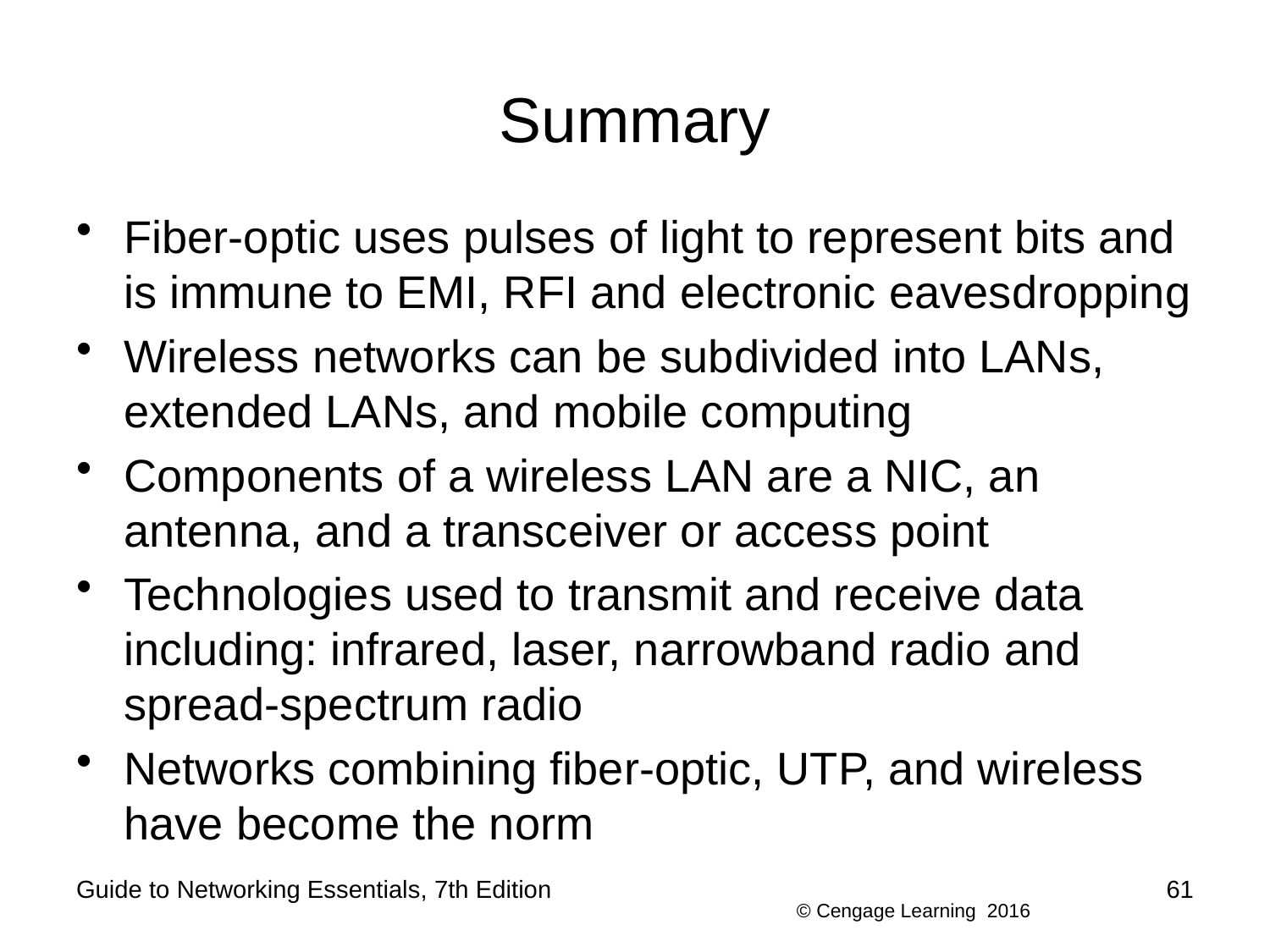

# Summary
Fiber-optic uses pulses of light to represent bits and is immune to EMI, RFI and electronic eavesdropping
Wireless networks can be subdivided into LANs, extended LANs, and mobile computing
Components of a wireless LAN are a NIC, an antenna, and a transceiver or access point
Technologies used to transmit and receive data including: infrared, laser, narrowband radio and spread-spectrum radio
Networks combining fiber-optic, UTP, and wireless have become the norm

Guide to Networking Essentials, 7th Edition
61